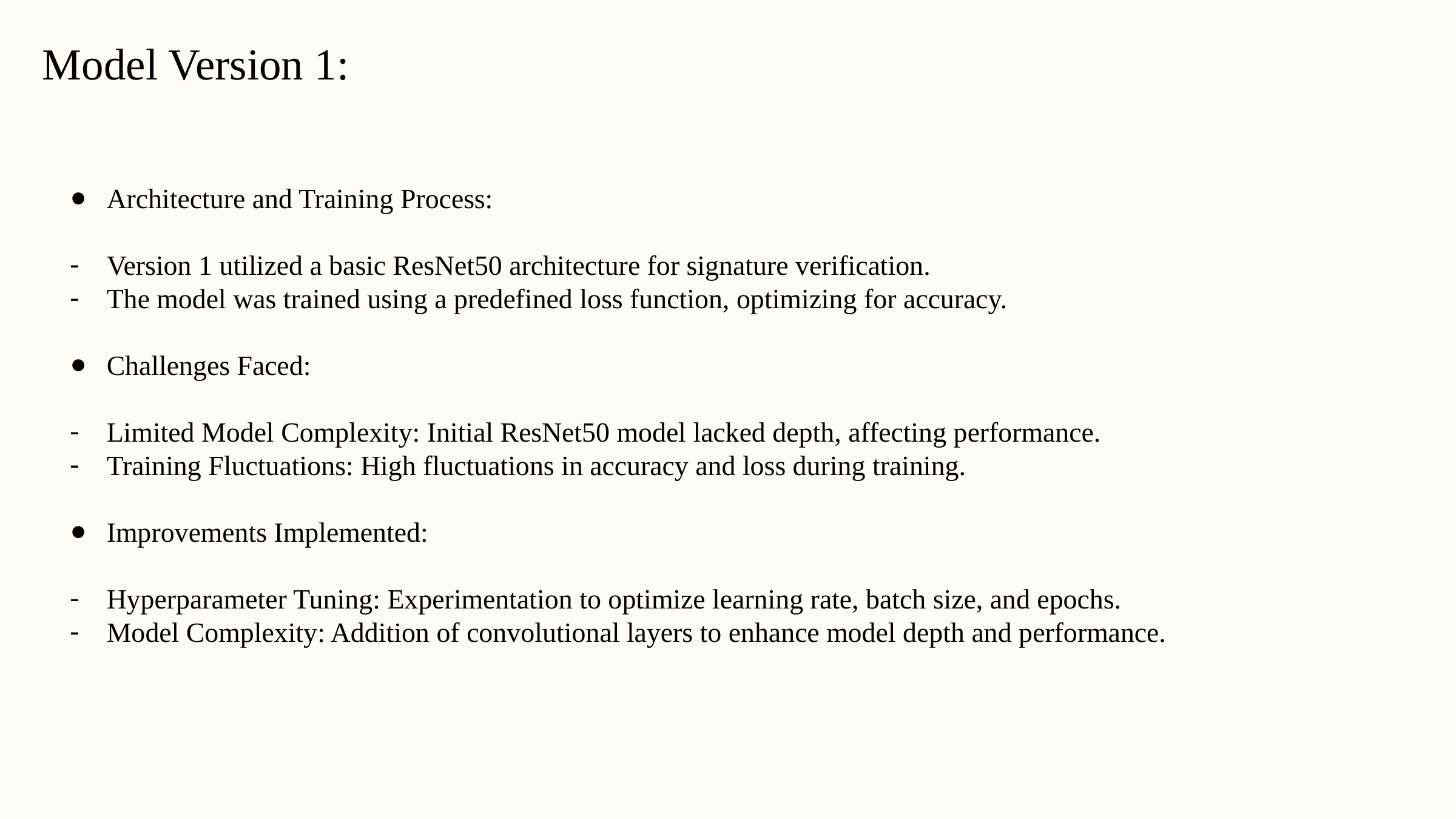

Model Version 1:
Architecture and Training Process:

Version 1 utilized a basic ResNet50 architecture for signature verification.
The model was trained using a predefined loss function, optimizing for accuracy.

Challenges Faced:

Limited Model Complexity: Initial ResNet50 model lacked depth, affecting performance.
Training Fluctuations: High fluctuations in accuracy and loss during training.

Improvements Implemented:

Hyperparameter Tuning: Experimentation to optimize learning rate, batch size, and epochs.
Model Complexity: Addition of convolutional layers to enhance model depth and performance.